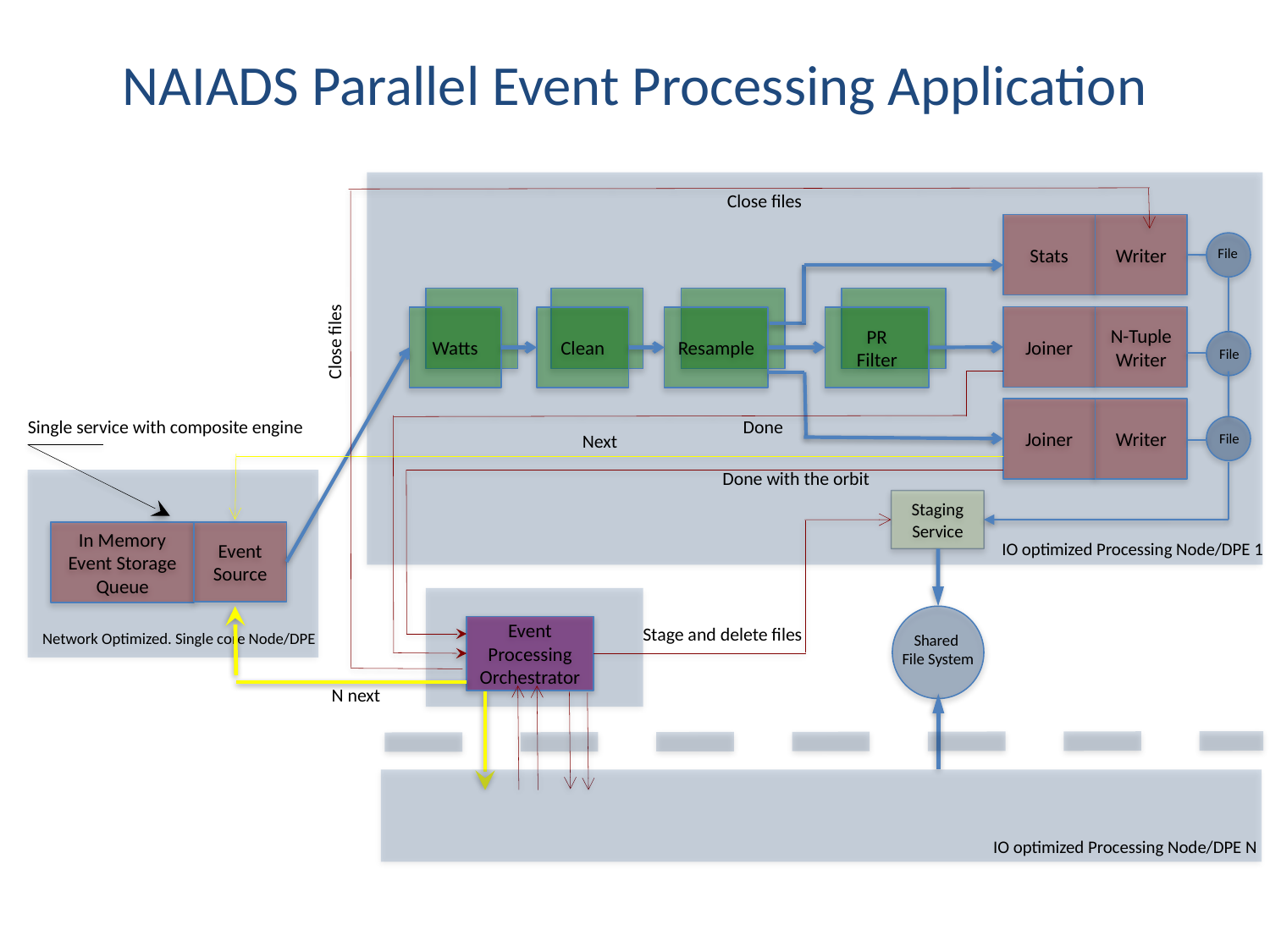

# NAIADS Parallel Event Processing Application

Close files
Stats
Writer

File

Joiner
N-Tuple
Writer
Watts
Clean
Resample
PR
Filter
Close files

File
Joiner
Writer
Single service with composite engine
Done

Next
File
Done with the orbit

Staging
Service
In Memory
Event Storage
Queue
Event
Source
IO optimized Processing Node/DPE 1

Stage and delete files
Event Processing
Orchestrator
Network Optimized. Single core Node/DPE
Shared
File System
N next

IO optimized Processing Node/DPE N